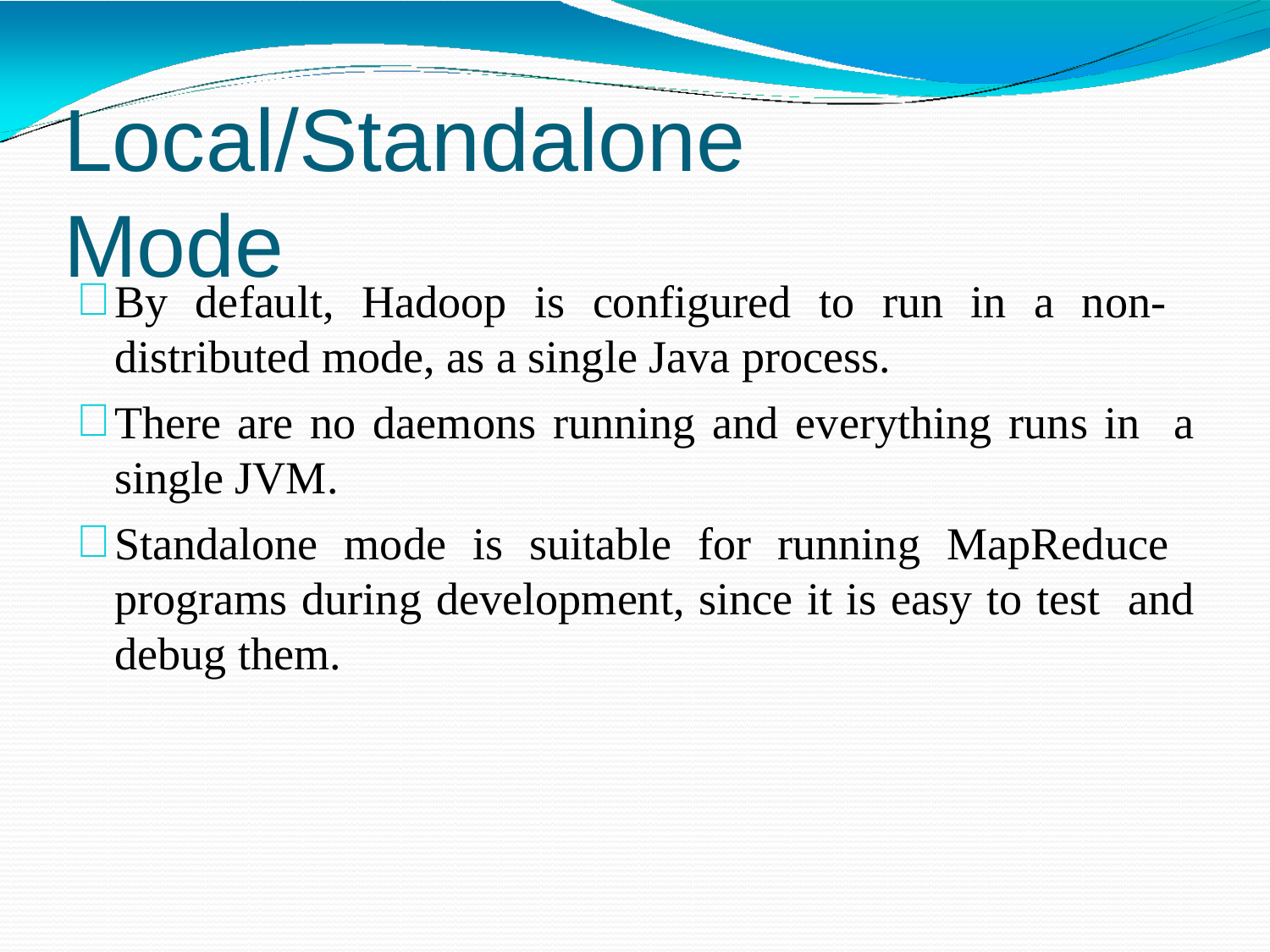

# Local/Standalone Mode
By default, Hadoop is configured to run in a non-  distributed mode, as a single Java process.
There are no daemons running and everything runs in  a single JVM.
Standalone mode is suitable for running MapReduce  programs during development, since it is easy to test  and debug them.